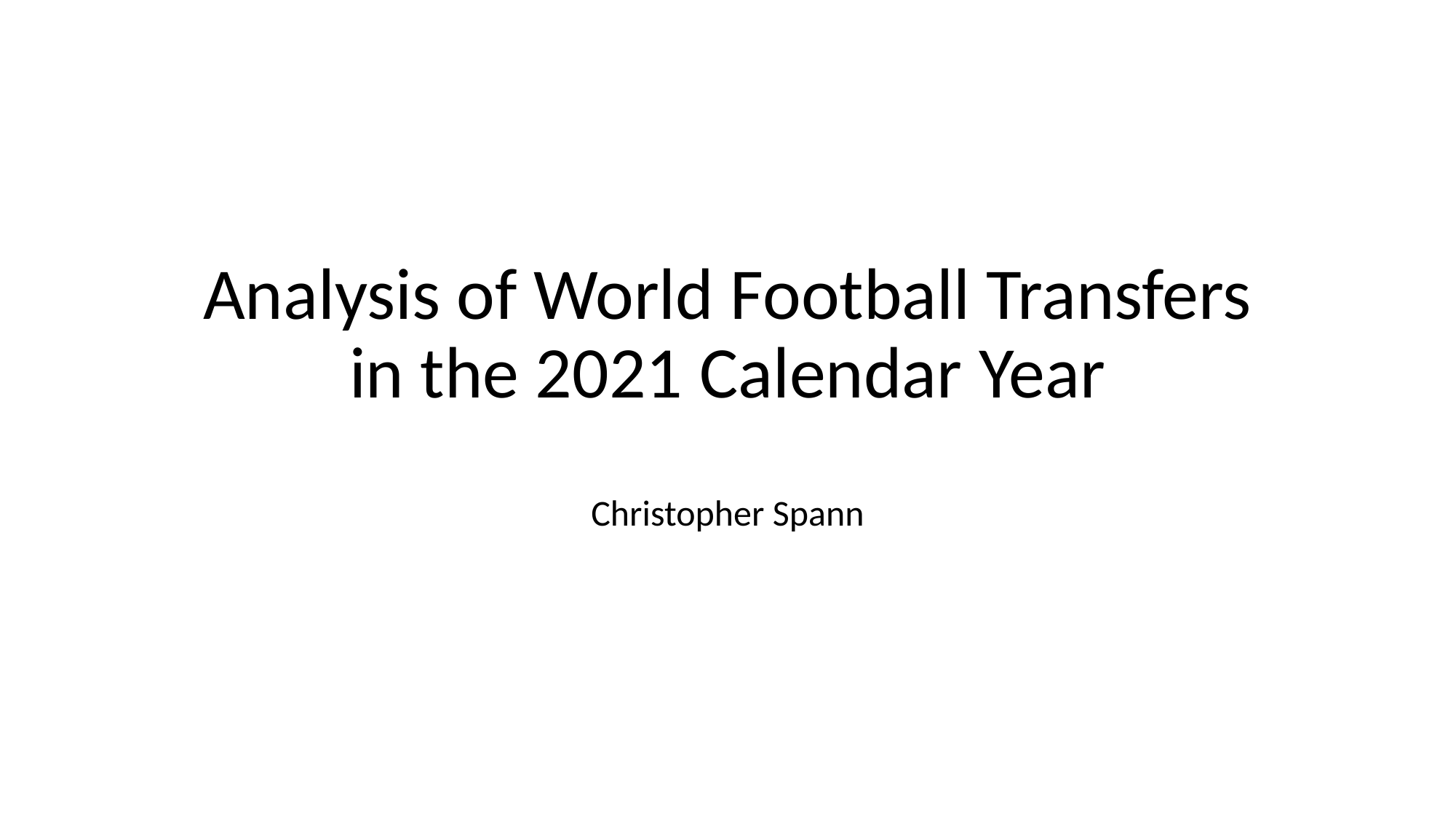

# Analysis of World Football Transfers in the 2021 Calendar Year

Christopher Spann